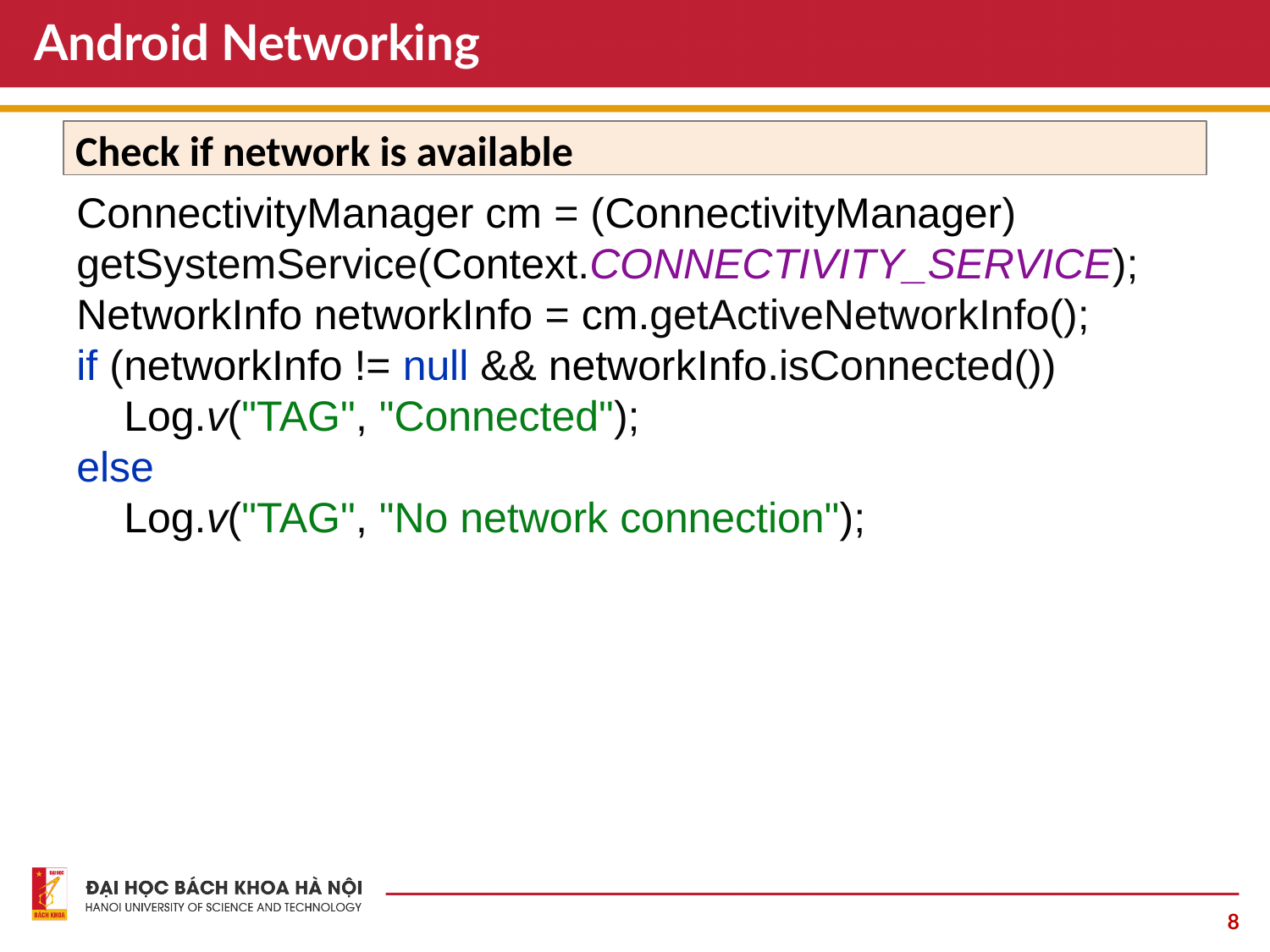

# Android Networking
Check if network is available
ConnectivityManager cm = (ConnectivityManager) getSystemService(Context.CONNECTIVITY_SERVICE);
NetworkInfo networkInfo = cm.getActiveNetworkInfo();
if (networkInfo != null && networkInfo.isConnected())
    Log.v("TAG", "Connected");
else
    Log.v("TAG", "No network connection");
8